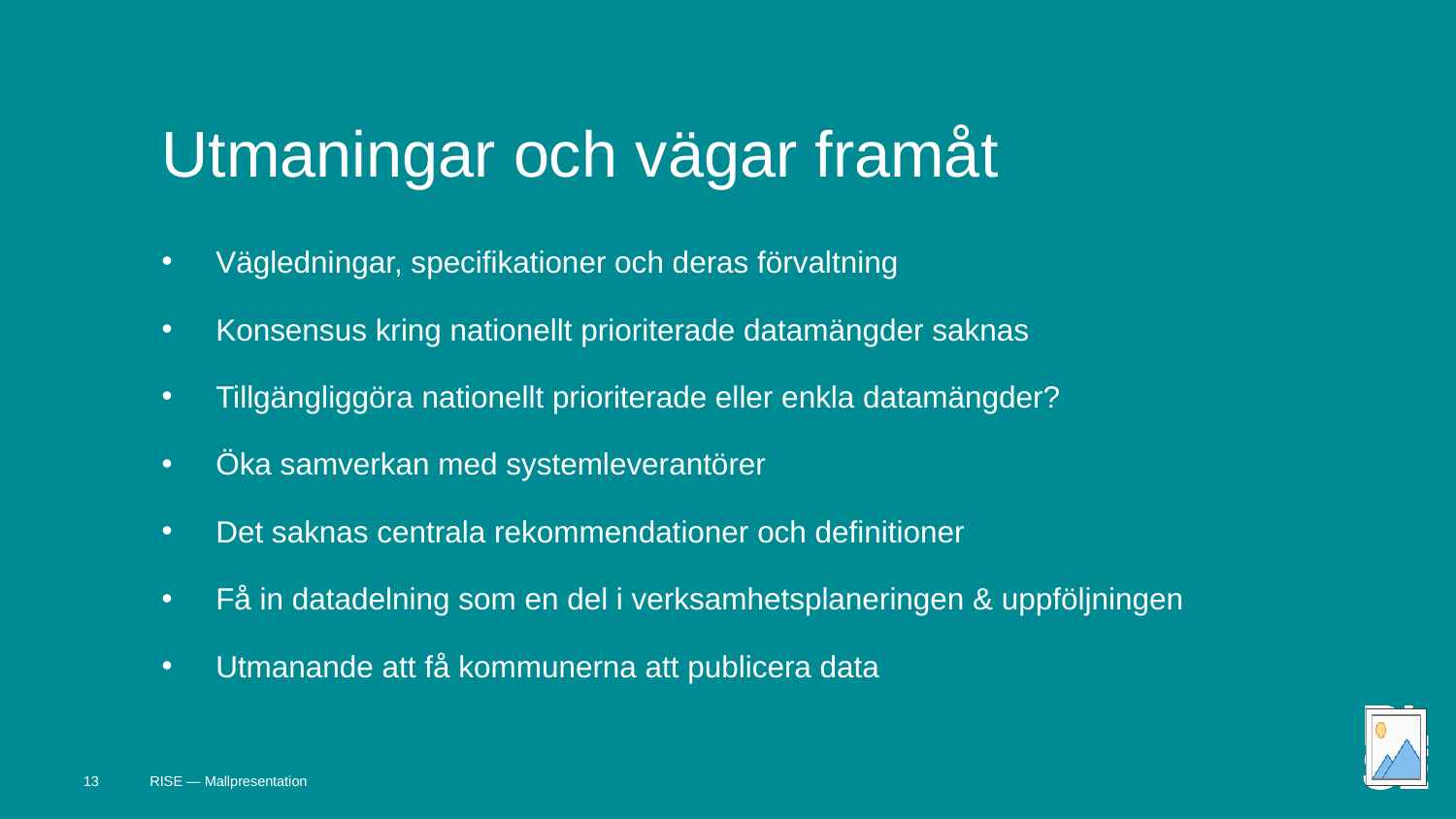

# Utmaningar och vägar framåt
Vägledningar, specifikationer och deras förvaltning
Konsensus kring nationellt prioriterade datamängder saknas
Tillgängliggöra nationellt prioriterade eller enkla datamängder?
Öka samverkan med systemleverantörer
Det saknas centrala rekommendationer och definitioner
Få in datadelning som en del i verksamhetsplaneringen & uppföljningen
Utmanande att få kommunerna att publicera data

13
RISE — Mallpresentation